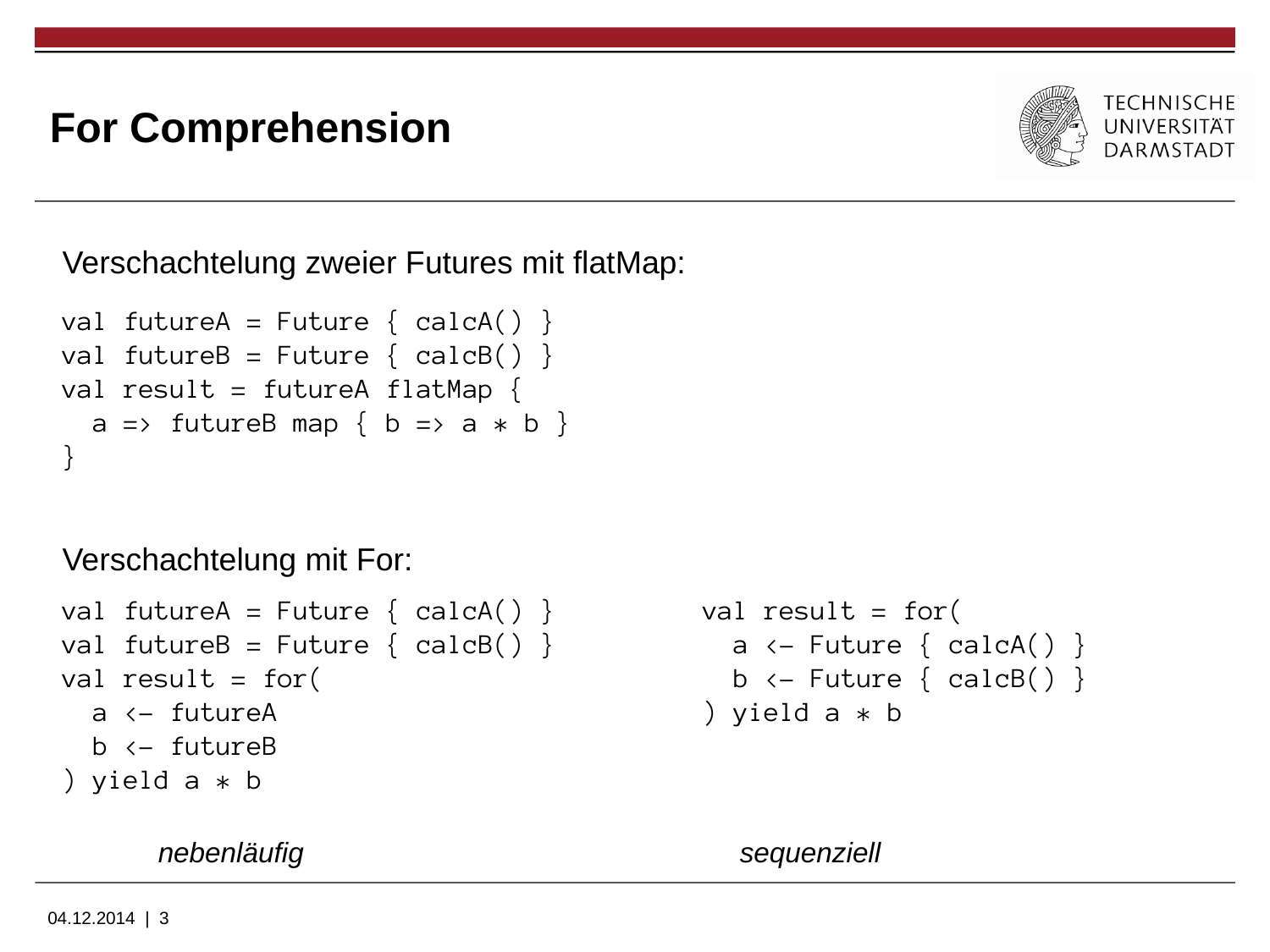

# For Comprehension
Verschachtelung zweier Futures mit flatMap:
val futureA = Future { calcA() }
val futureB = Future { calcB() }
val result = futureA flatMap {
  a => futureB map { b => a * b }
}
Verschachtelung mit For:
val futureA = Future { calcA() }
val futureB = Future { calcB() }
val result = for(
  a <- futureA
  b <- futureB
) yield a * b
val result = for(
  a <- Future { calcA() }
  b <- Future { calcB() }
) yield a * b
nebenläufig
sequenziell